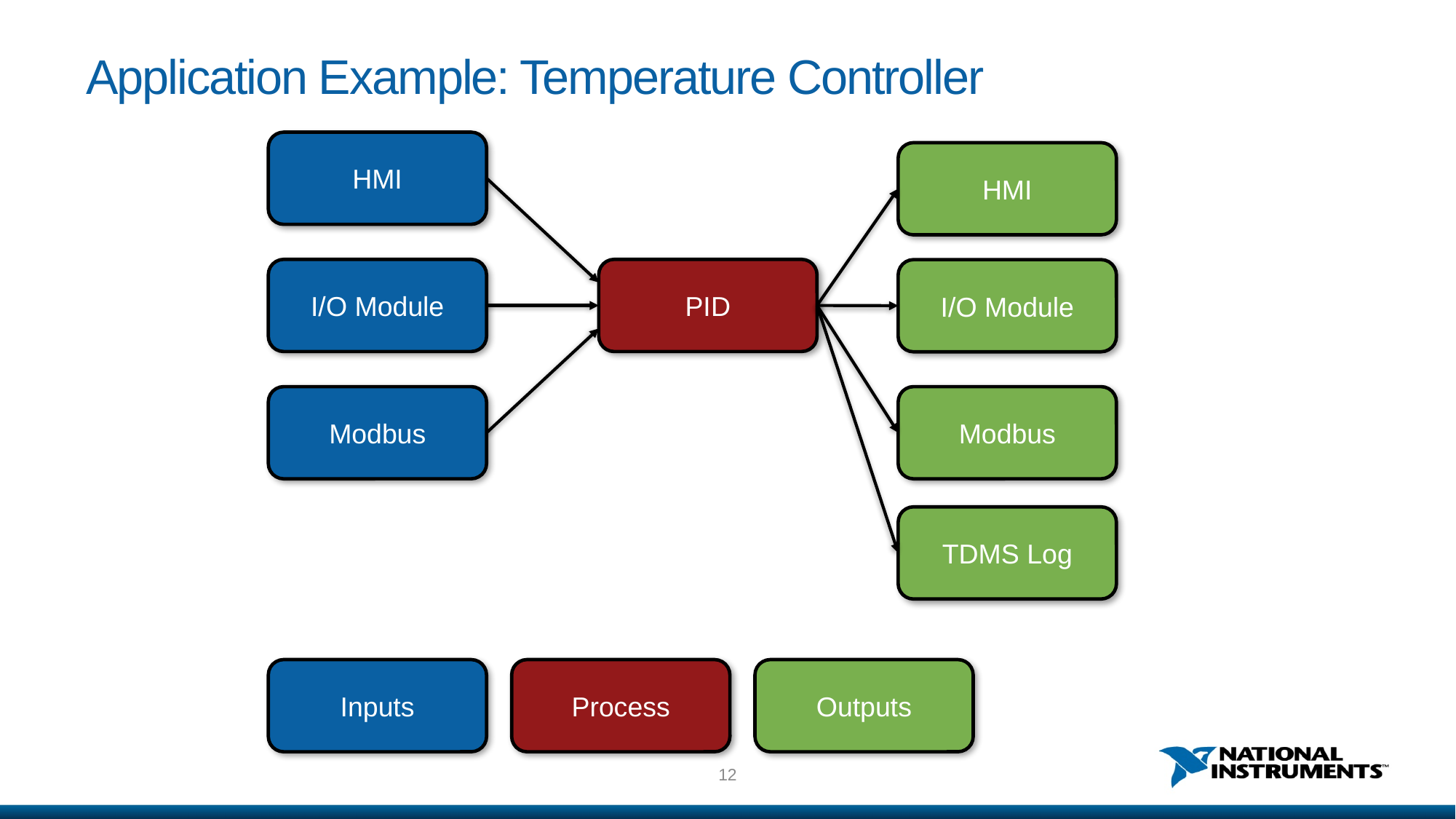

# Application Example: Temperature Controller
HMI
HMI
I/O Module
PID
I/O Module
Modbus
Modbus
TDMS Log
Inputs
Process
Outputs